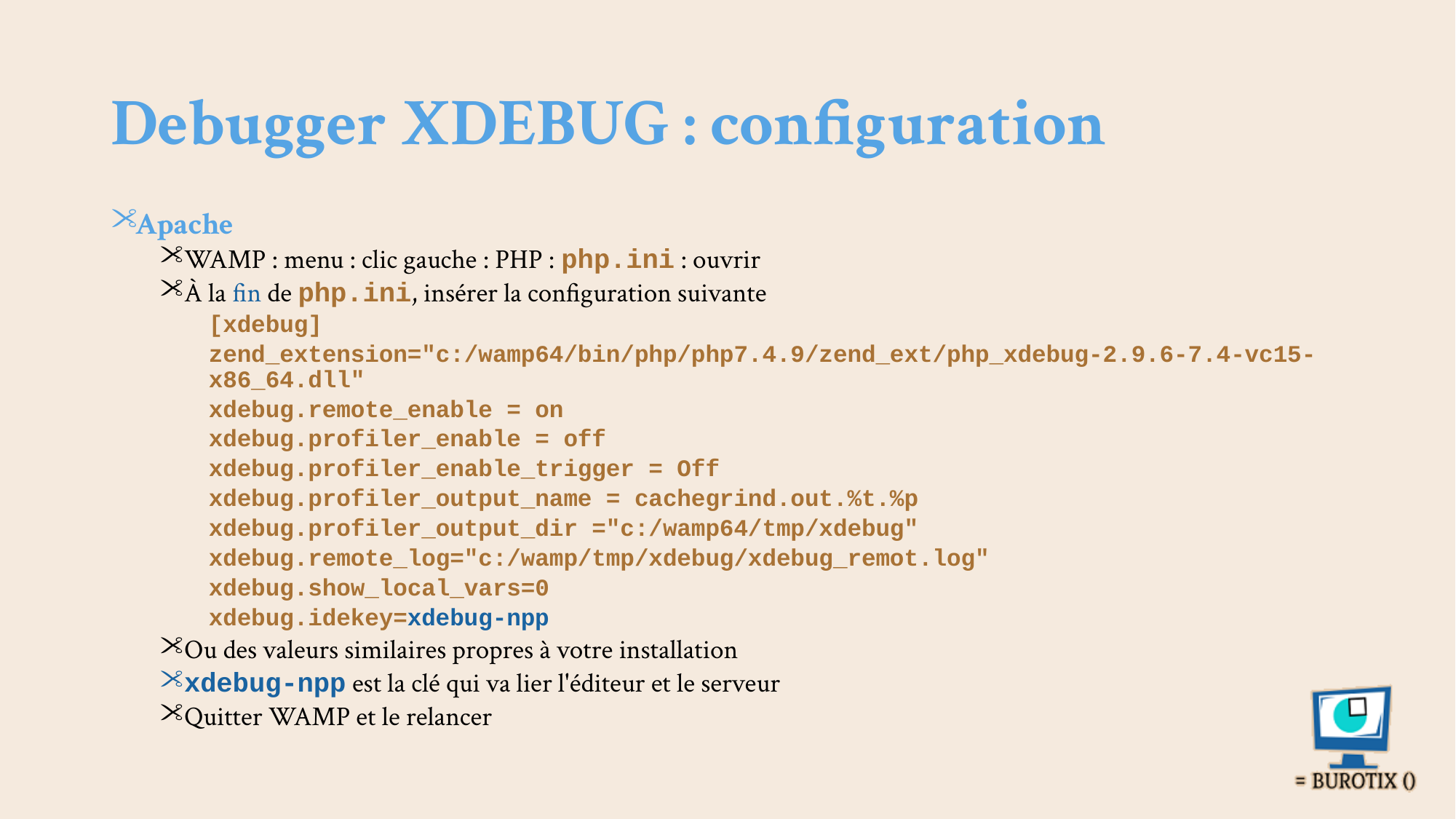

# Debugger XDEBUG : configuration
Apache
WAMP : menu : clic gauche : PHP : php.ini : ouvrir
À la fin de php.ini, insérer la configuration suivante
[xdebug]
zend_extension="c:/wamp64/bin/php/php7.4.9/zend_ext/php_xdebug-2.9.6-7.4-vc15-x86_64.dll"
xdebug.remote_enable = on
xdebug.profiler_enable = off
xdebug.profiler_enable_trigger = Off
xdebug.profiler_output_name = cachegrind.out.%t.%p
xdebug.profiler_output_dir ="c:/wamp64/tmp/xdebug"
xdebug.remote_log="c:/wamp/tmp/xdebug/xdebug_remot.log"
xdebug.show_local_vars=0
xdebug.idekey=xdebug-npp
Ou des valeurs similaires propres à votre installation
xdebug-npp est la clé qui va lier l'éditeur et le serveur
Quitter WAMP et le relancer